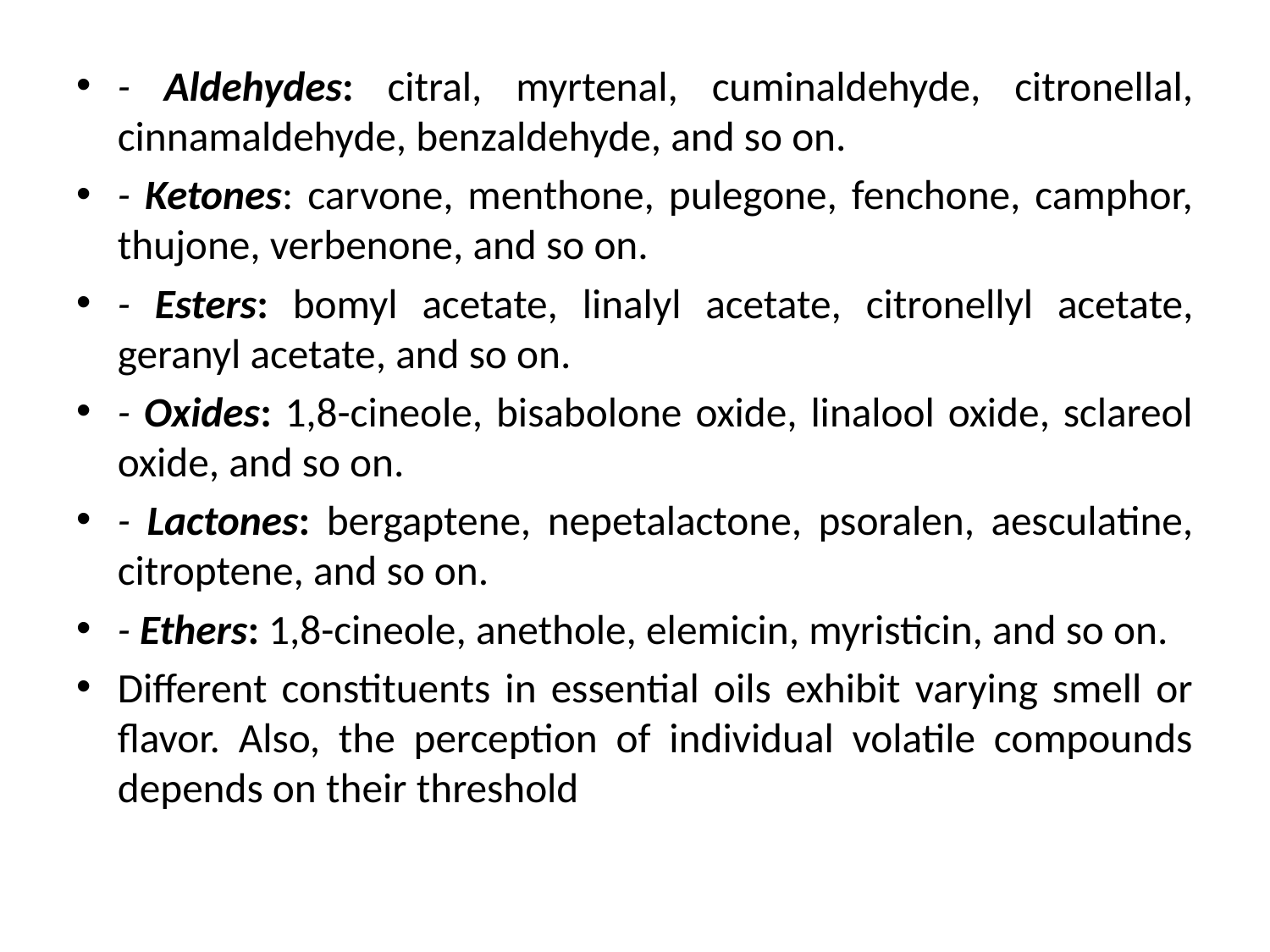

- Aldehydes: citral, myrtenal, cuminaldehyde, citronellal, cinnamaldehyde, benzaldehyde, and so on.
- Ketones: carvone, menthone, pulegone, fenchone, camphor, thujone, verbenone, and so on.
- Esters: bomyl acetate, linalyl acetate, citronellyl acetate, geranyl acetate, and so on.
- Oxides: 1,8-cineole, bisabolone oxide, linalool oxide, sclareol oxide, and so on.
- Lactones: bergaptene, nepetalactone, psoralen, aesculatine, citroptene, and so on.
- Ethers: 1,8-cineole, anethole, elemicin, myristicin, and so on.
Different constituents in essential oils exhibit varying smell or flavor. Also, the perception of individual volatile compounds depends on their threshold